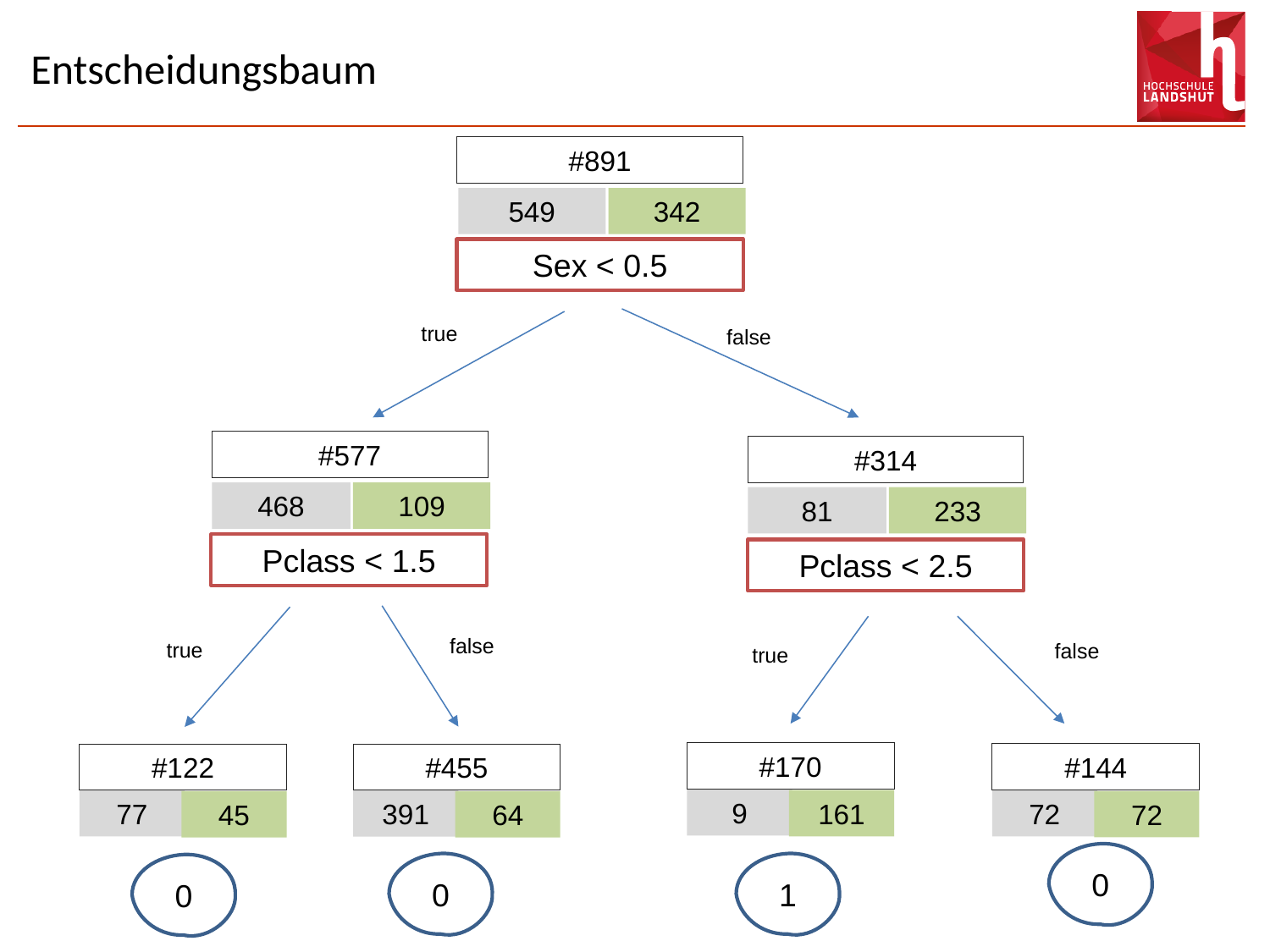

# Entscheidungsbaum
#891
549
342
Sex < 0.5
true
false
#577
#314
468
109
81
233
Pclass < 1.5
Pclass < 2.5
false
true
false
true
#170
#144
#122
#455
9
161
72
77
391
72
45
64
0
1
0
0